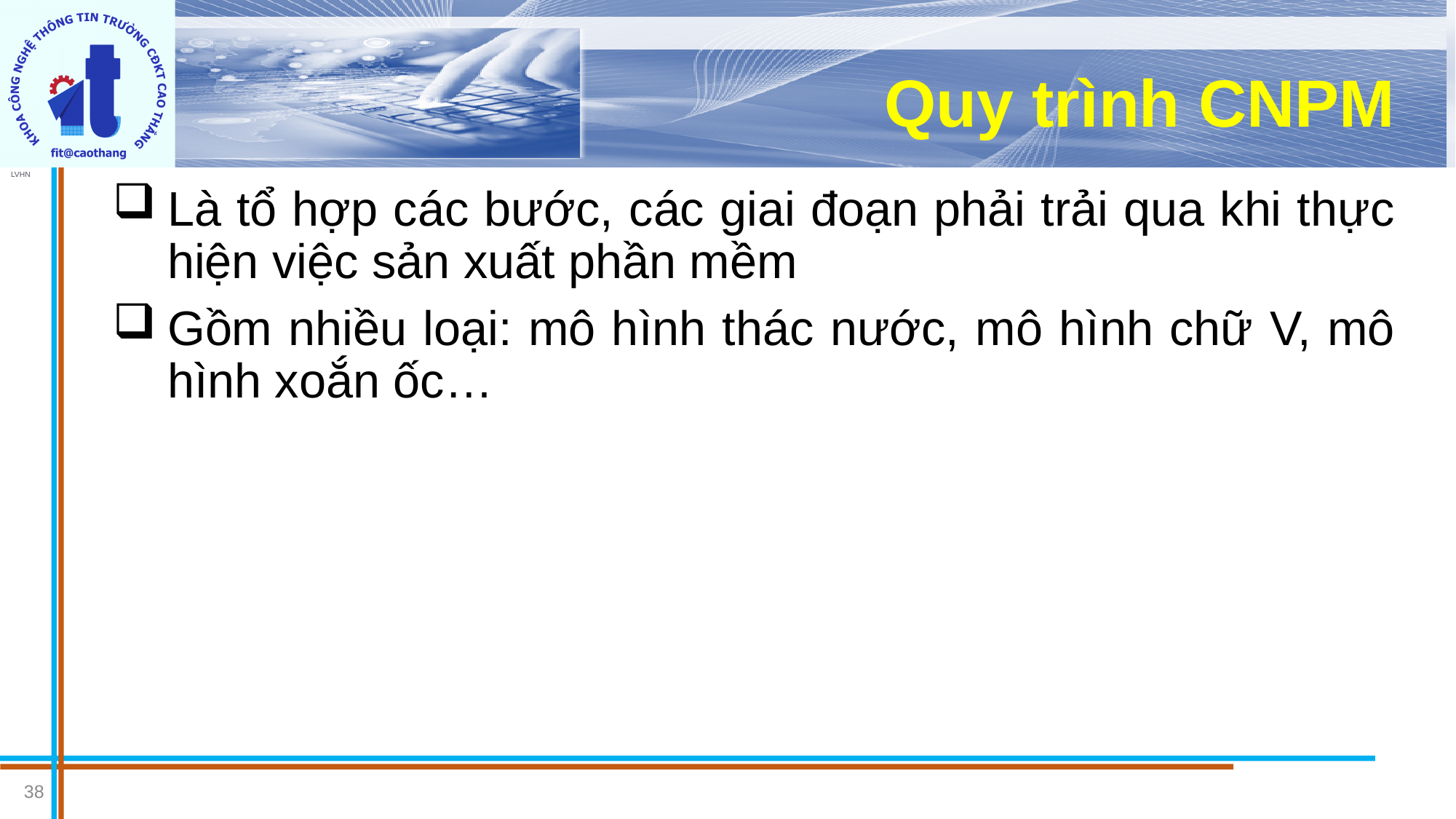

# Quy trình CNPM
Là tổ hợp các bước, các giai đoạn phải trải qua khi thực hiện việc sản xuất phần mềm
Gồm nhiều loại: mô hình thác nước, mô hình chữ V, mô hình xoắn ốc…

38